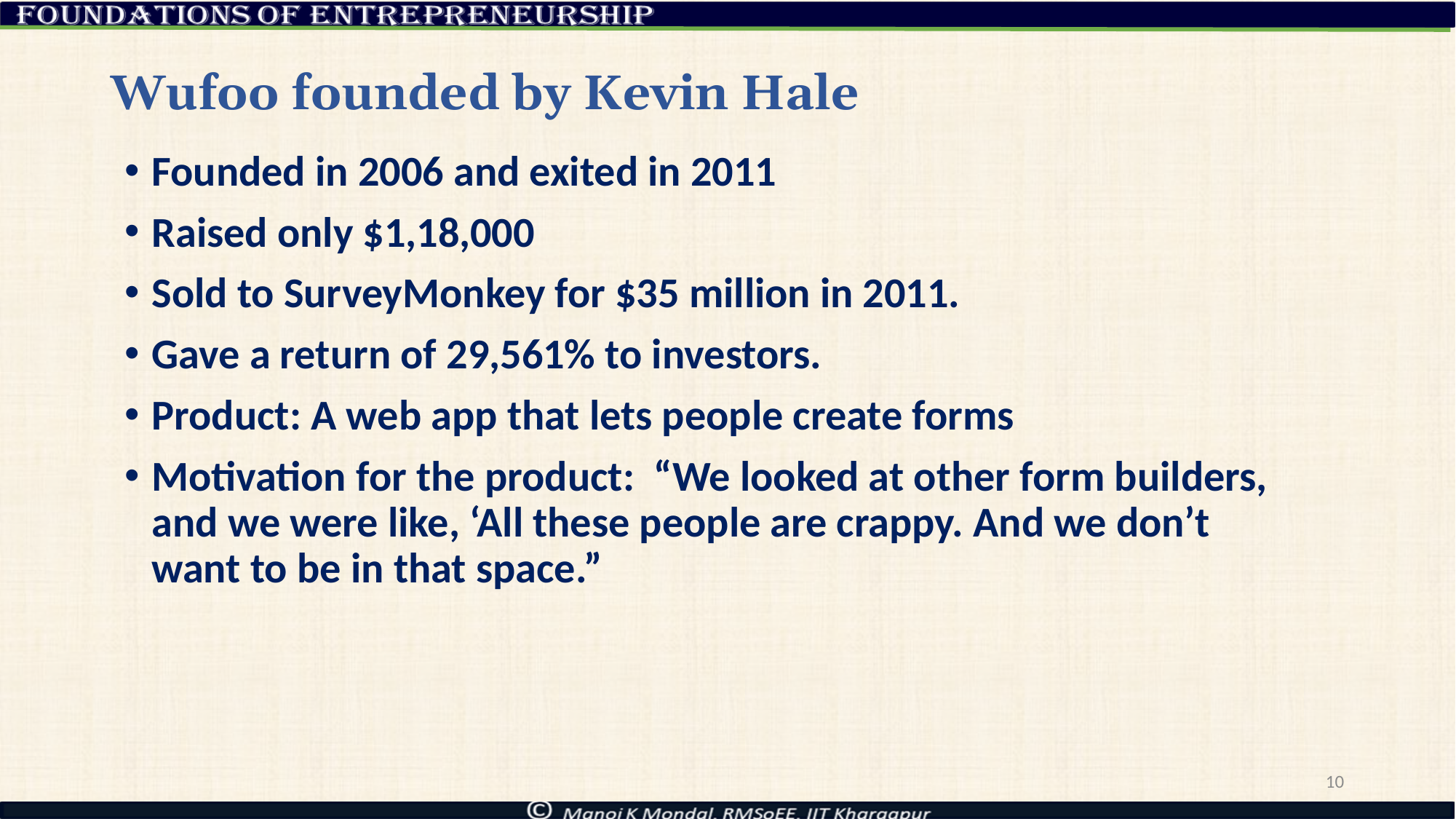

# Wufoo founded by Kevin Hale
Founded in 2006 and exited in 2011
Raised only $1,18,000
Sold to SurveyMonkey for $35 million in 2011.
Gave a return of 29,561% to investors.
Product: A web app that lets people create forms
Motivation for the product:  “We looked at other form builders, and we were like, ‘All these people are crappy. And we don’t want to be in that space.”
10